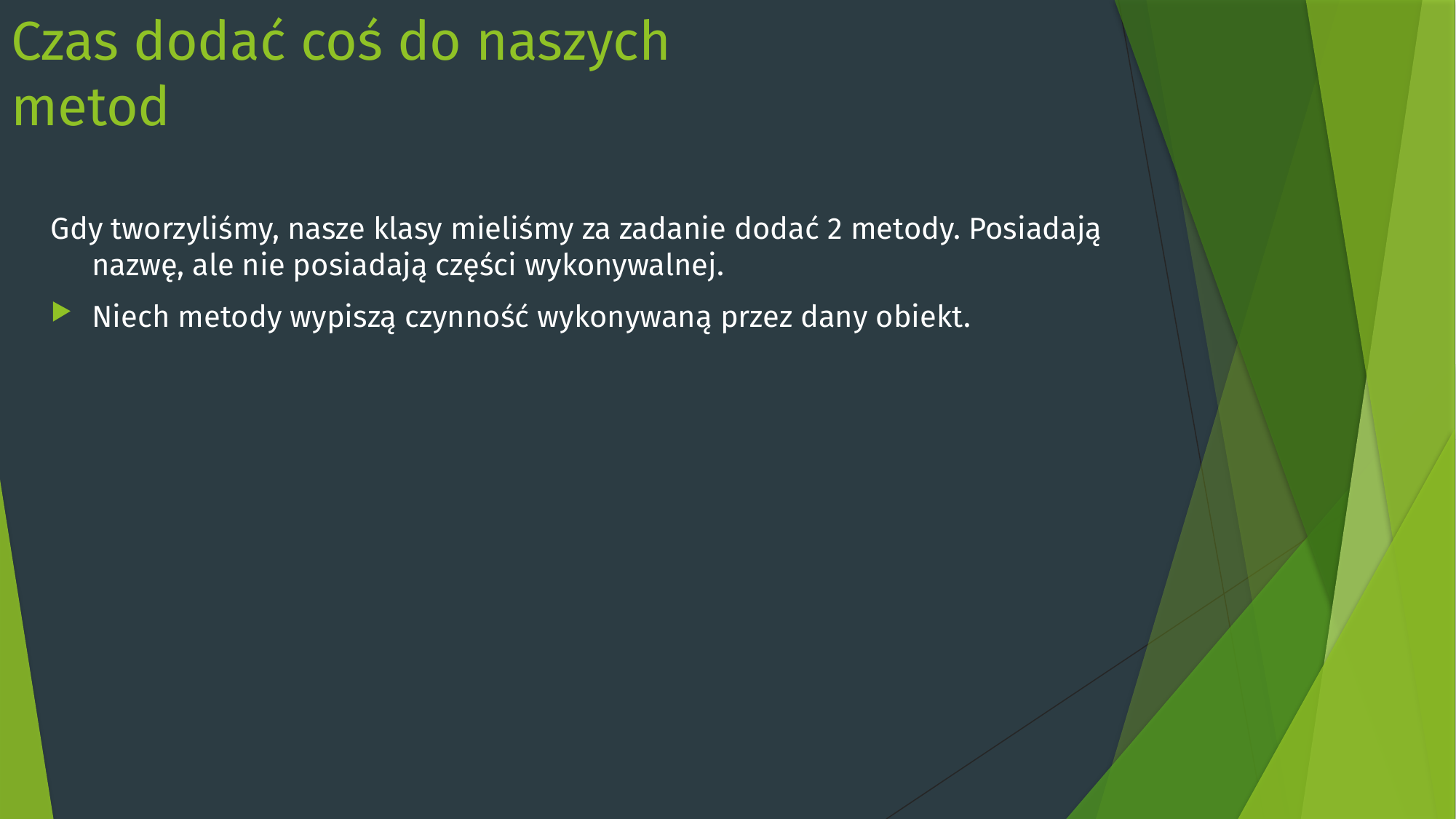

# Czas dodać coś do naszych metod
Gdy tworzyliśmy, nasze klasy mieliśmy za zadanie dodać 2 metody. Posiadają nazwę, ale nie posiadają części wykonywalnej.
Niech metody wypiszą czynność wykonywaną przez dany obiekt.